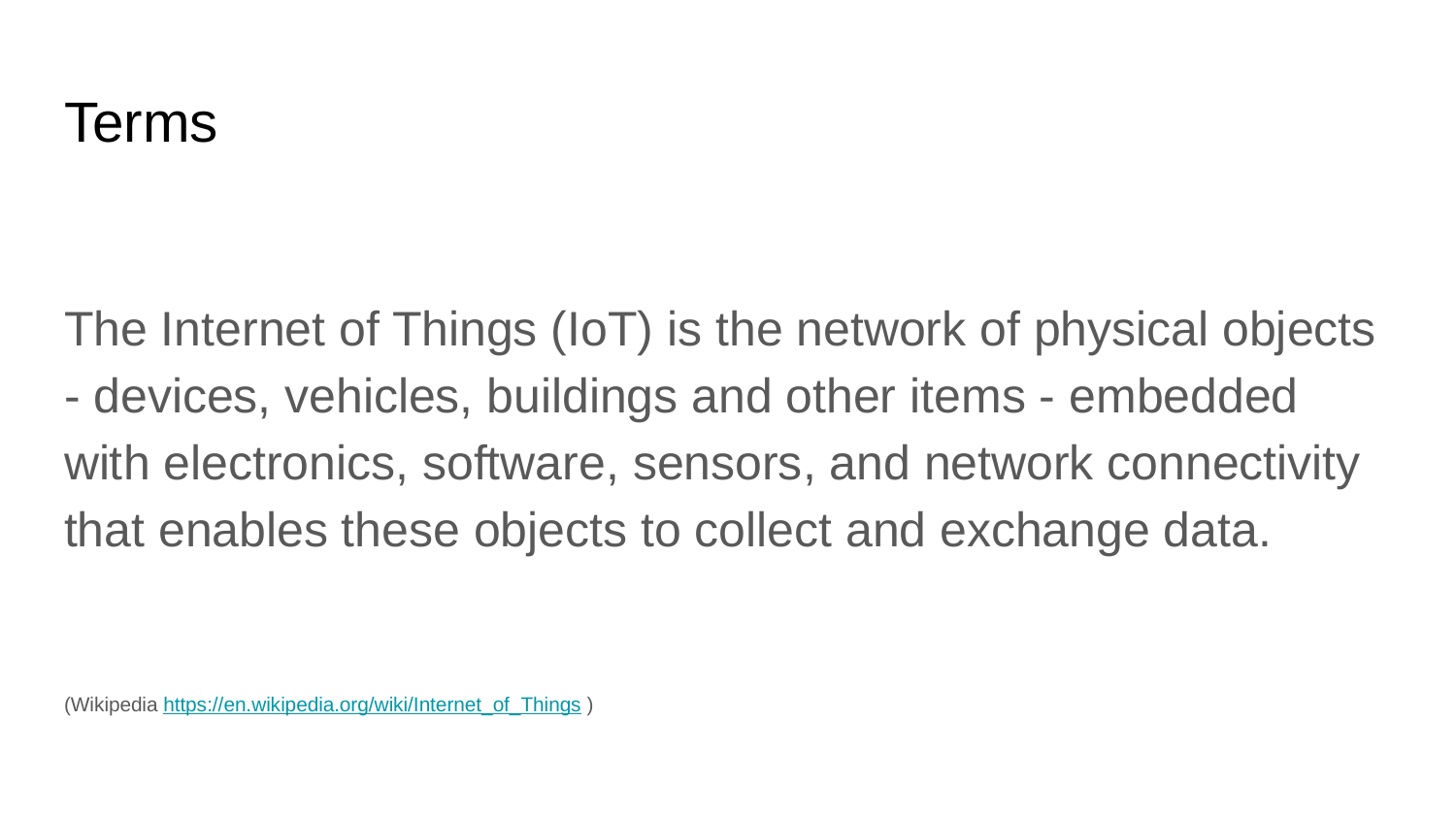

# Terms

The Internet of Things (IoT) is the network of physical objects - devices, vehicles, buildings and other items - embedded with electronics, software, sensors, and network connectivity that enables these objects to collect and exchange data.

(Wikipedia https://en.wikipedia.org/wiki/Internet_of_Things )